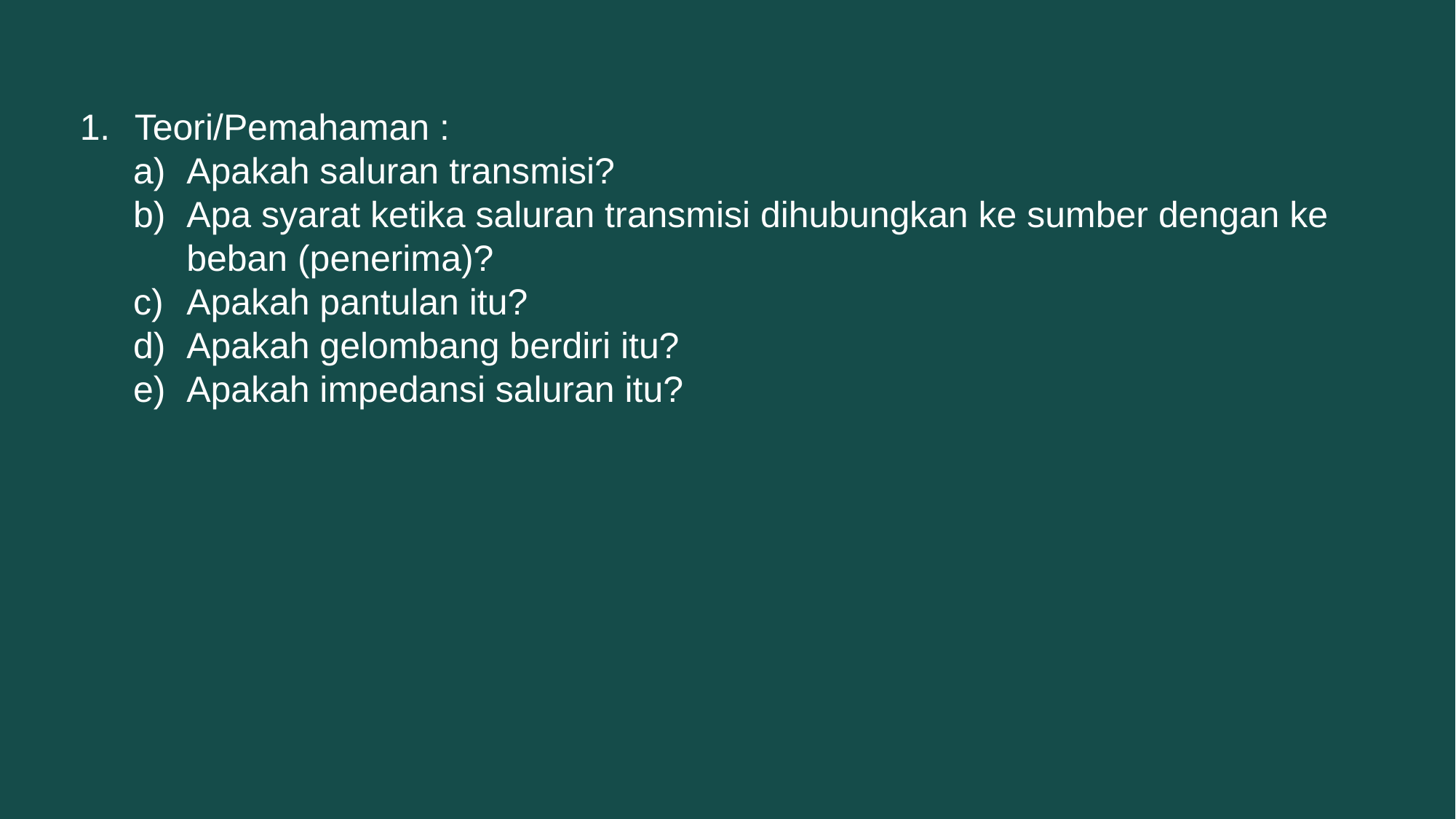

Teori/Pemahaman :
Apakah saluran transmisi?
Apa syarat ketika saluran transmisi dihubungkan ke sumber dengan ke beban (penerima)?
Apakah pantulan itu?
Apakah gelombang berdiri itu?
Apakah impedansi saluran itu?